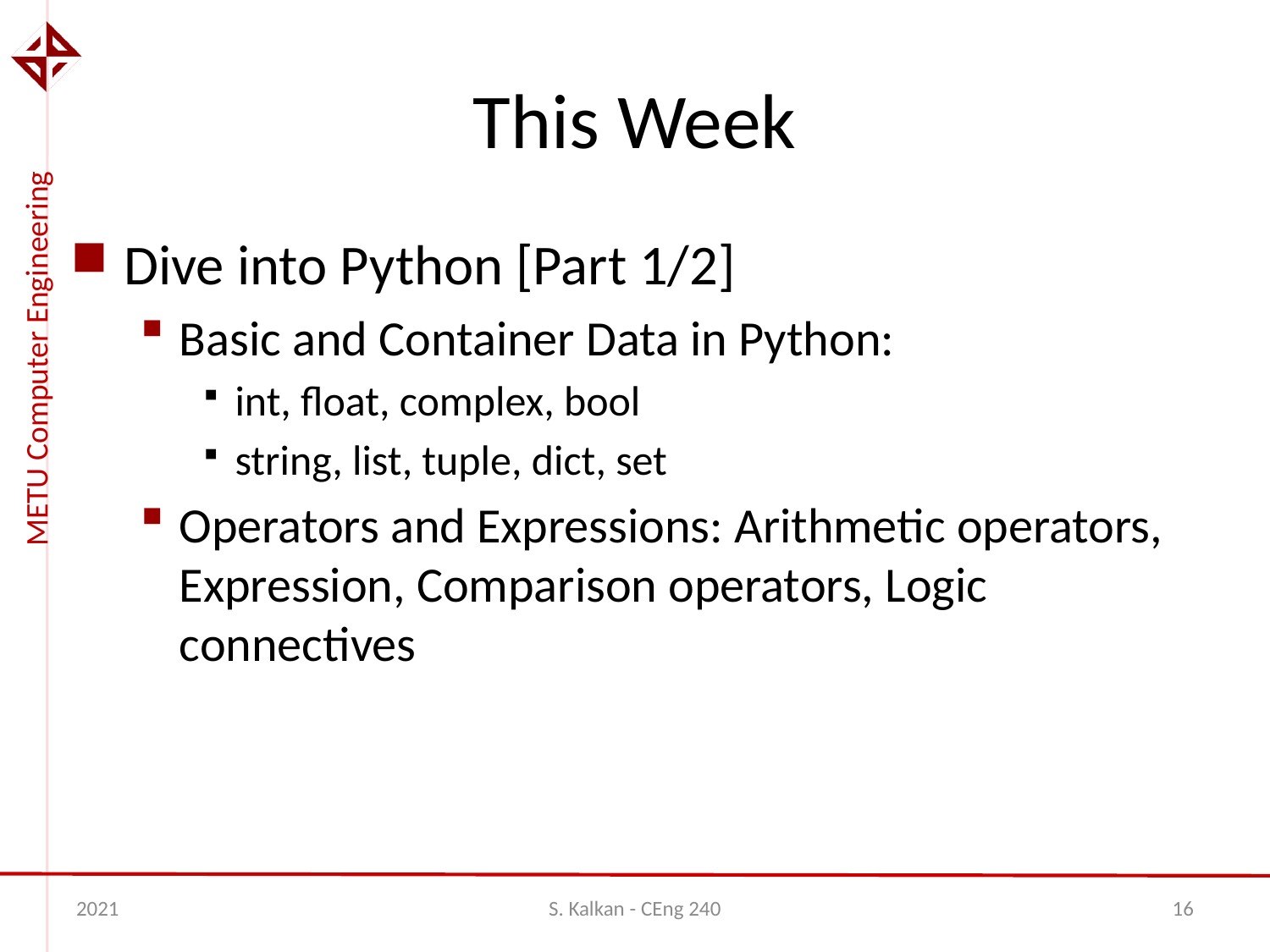

# This Week
Dive into Python [Part 1/2]
Basic and Container Data in Python:
int, float, complex, bool
string, list, tuple, dict, set
Operators and Expressions: Arithmetic operators, Expression, Comparison operators, Logic connectives

2021
S. Kalkan - CEng 240
16